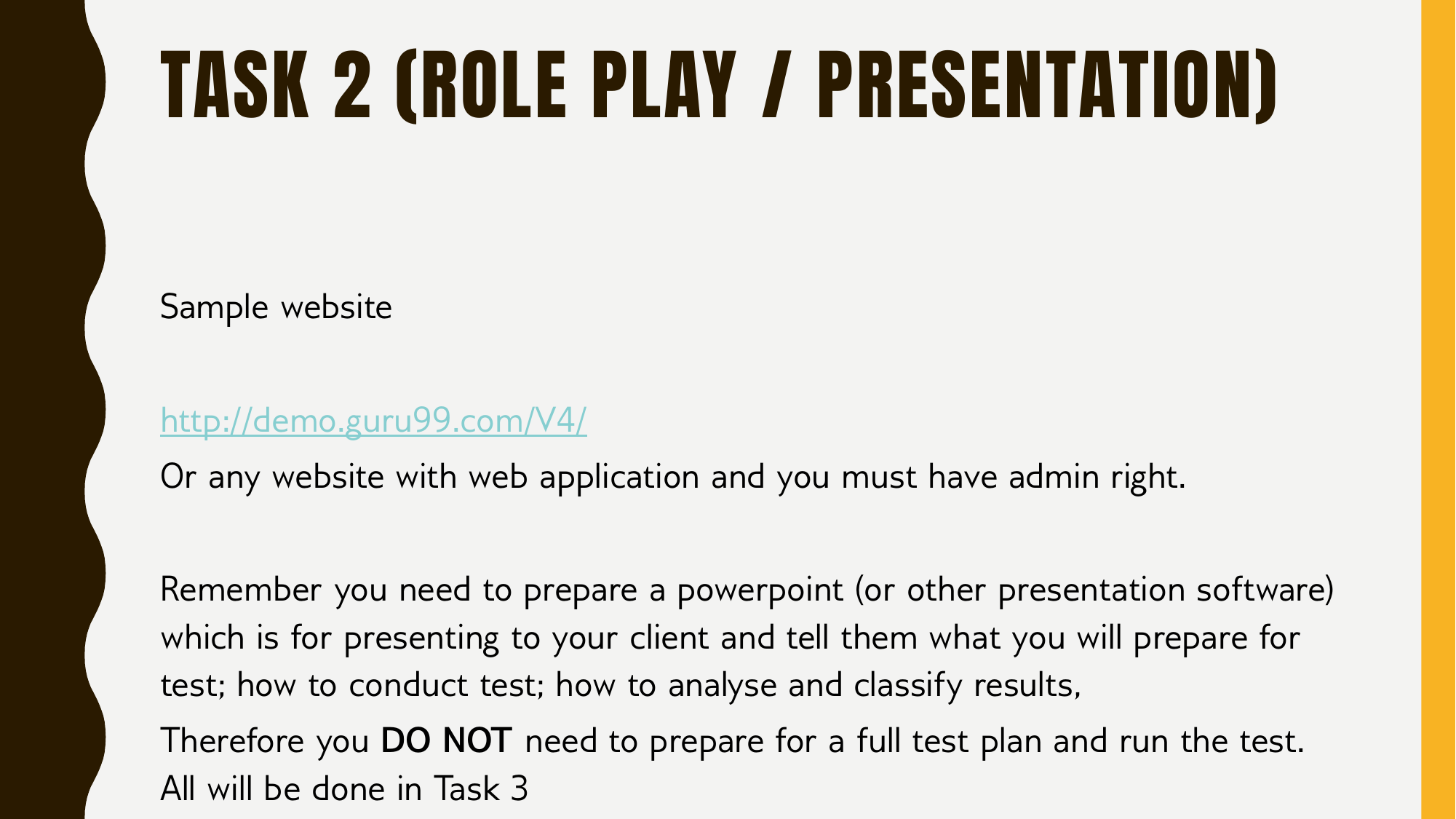

# TASK 2 (role play / presentation)
Sample website

http://demo.guru99.com/V4/
Or any website with web application and you must have admin right.

Remember you need to prepare a powerpoint (or other presentation software) which is for presenting to your client and tell them what you will prepare for test; how to conduct test; how to analyse and classify results,
Therefore you DO NOT need to prepare for a full test plan and run the test.  All will be done in Task 3